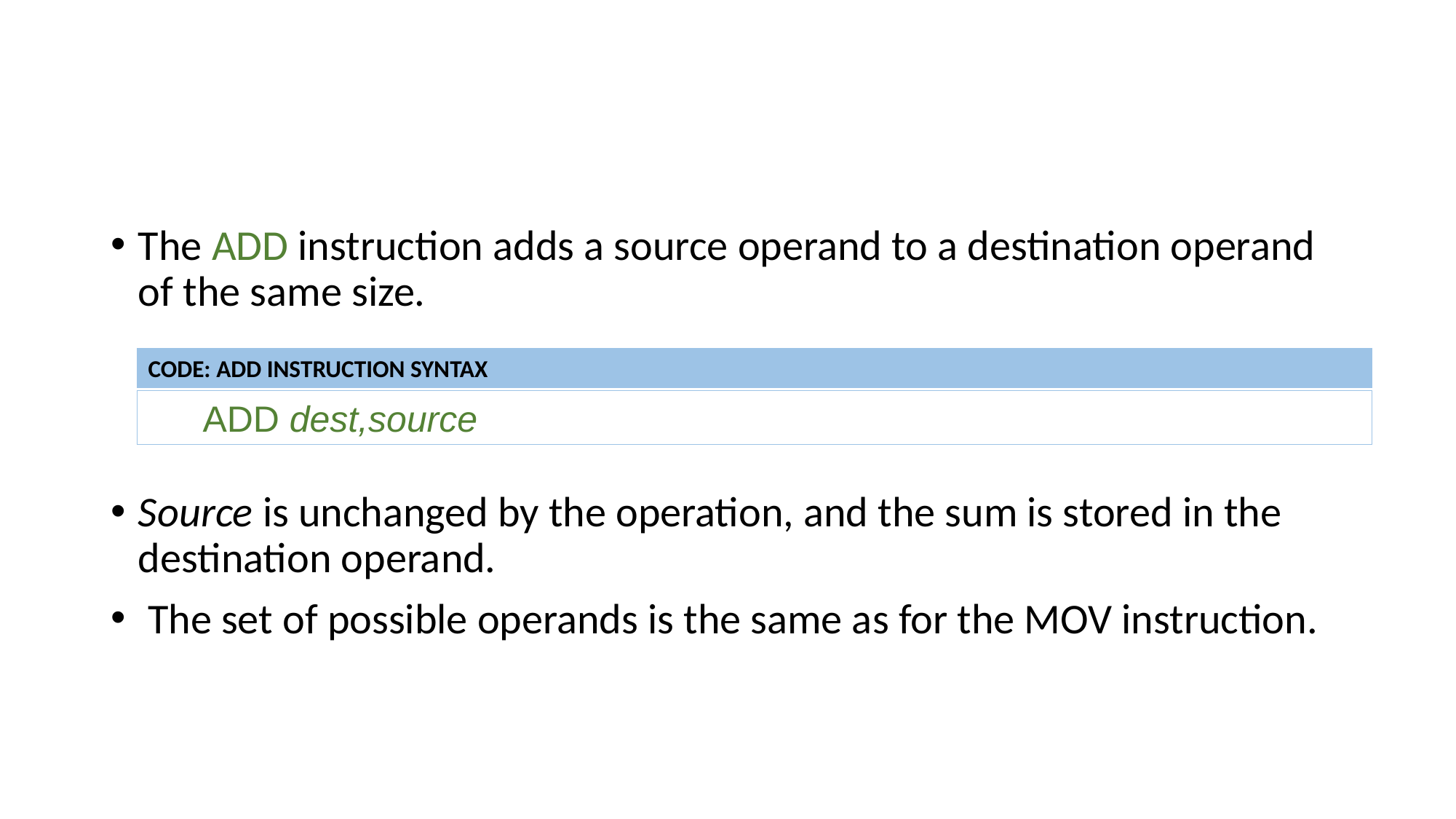

#
The ADD instruction adds a source operand to a destination operand of the same size.

Source is unchanged by the operation, and the sum is stored in the destination operand.
 The set of possible operands is the same as for the MOV instruction.
CODE: ADD INSTRUCTION SYNTAX
ADD dest,source